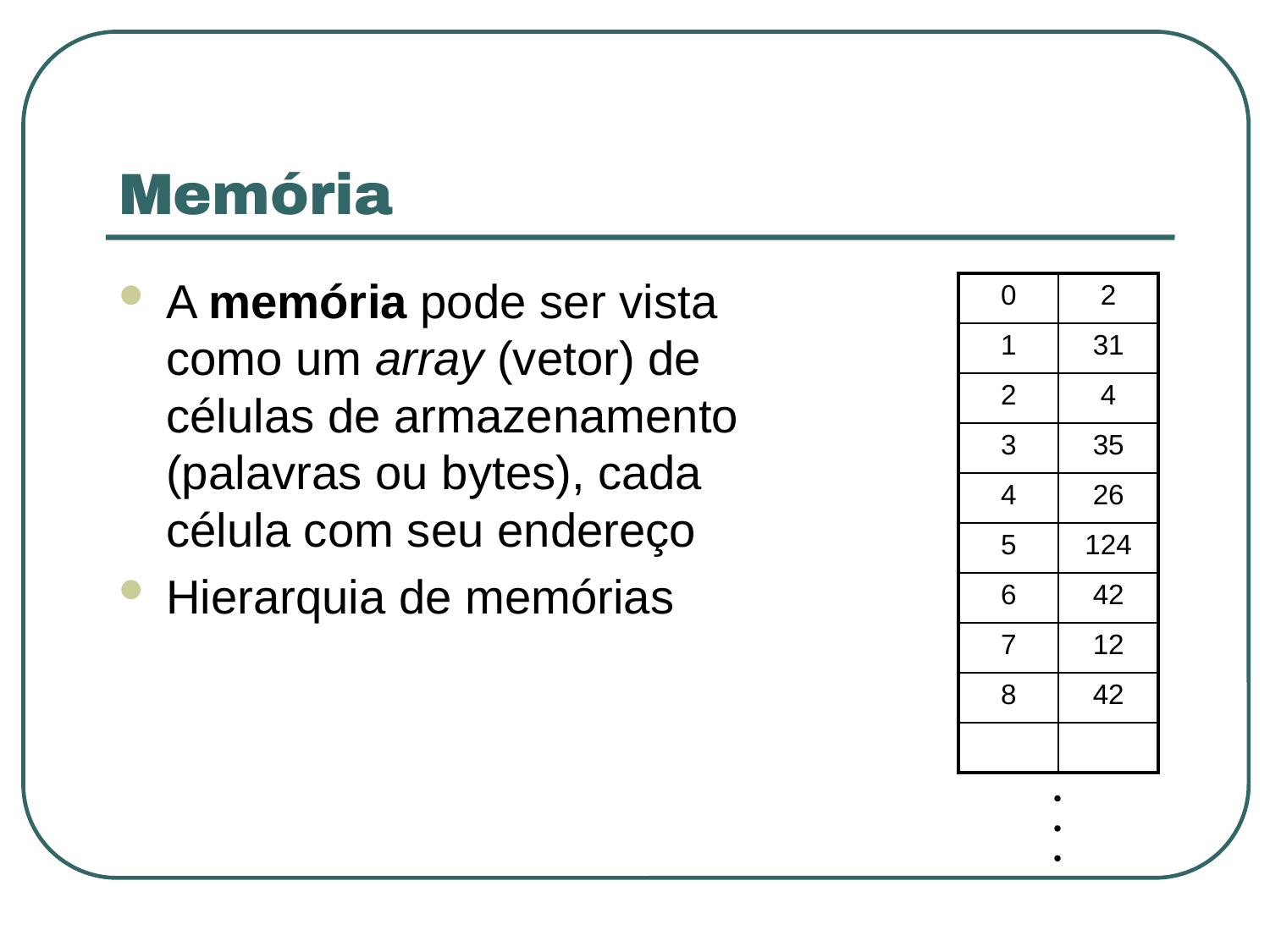

# Memória
A memória pode ser vista como um array (vetor) de células de armazenamento (palavras ou bytes), cada célula com seu endereço
Hierarquia de memórias
| 0 | 2 |
| --- | --- |
| 1 | 31 |
| 2 | 4 |
| 3 | 35 |
| 4 | 26 |
| 5 | 124 |
| 6 | 42 |
| 7 | 12 |
| 8 | 42 |
|  |  |